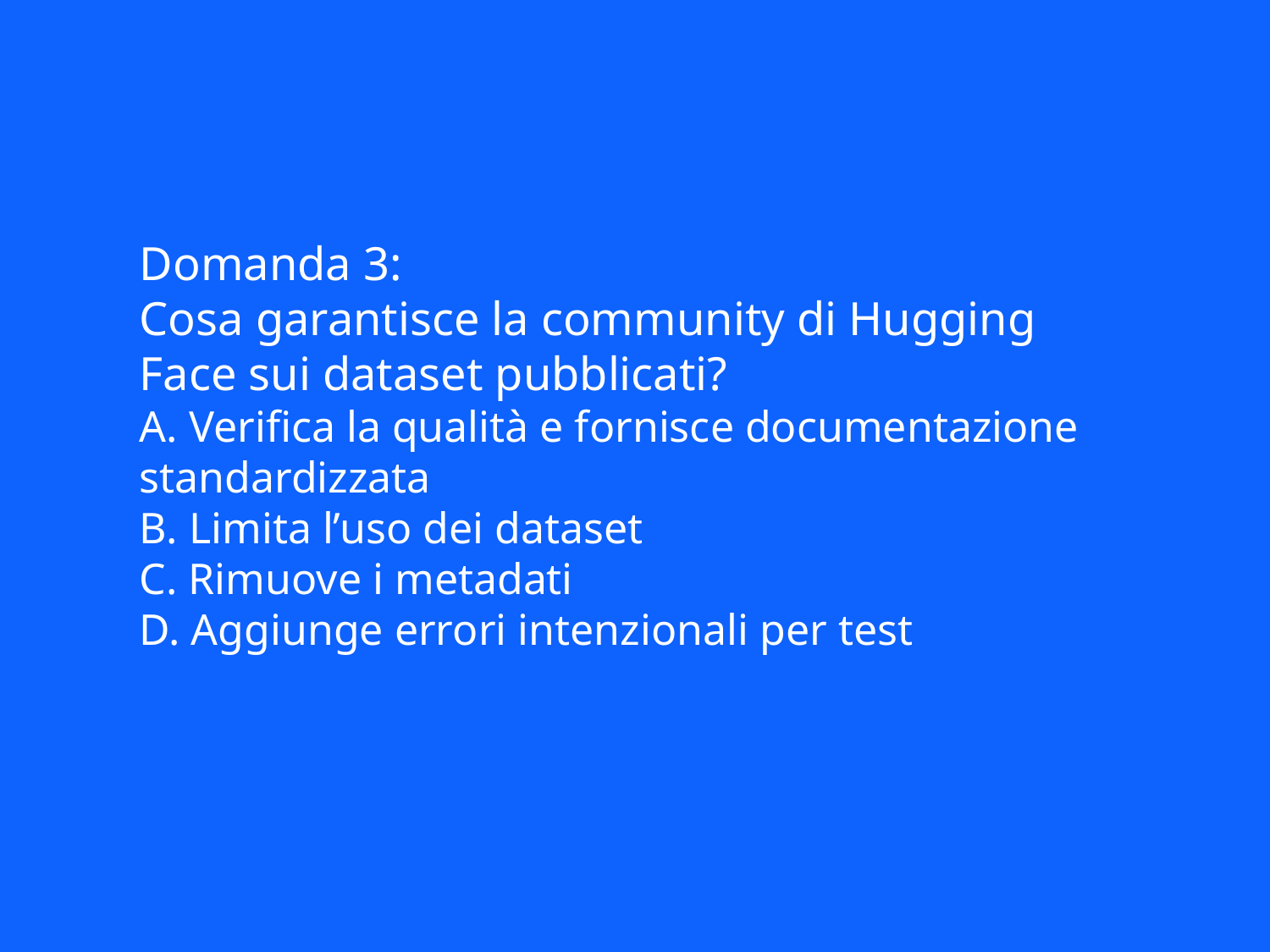

Domanda 3:
Cosa garantisce la community di Hugging Face sui dataset pubblicati?
A. Verifica la qualità e fornisce documentazione standardizzata
B. Limita l’uso dei dataset
C. Rimuove i metadati
D. Aggiunge errori intenzionali per test